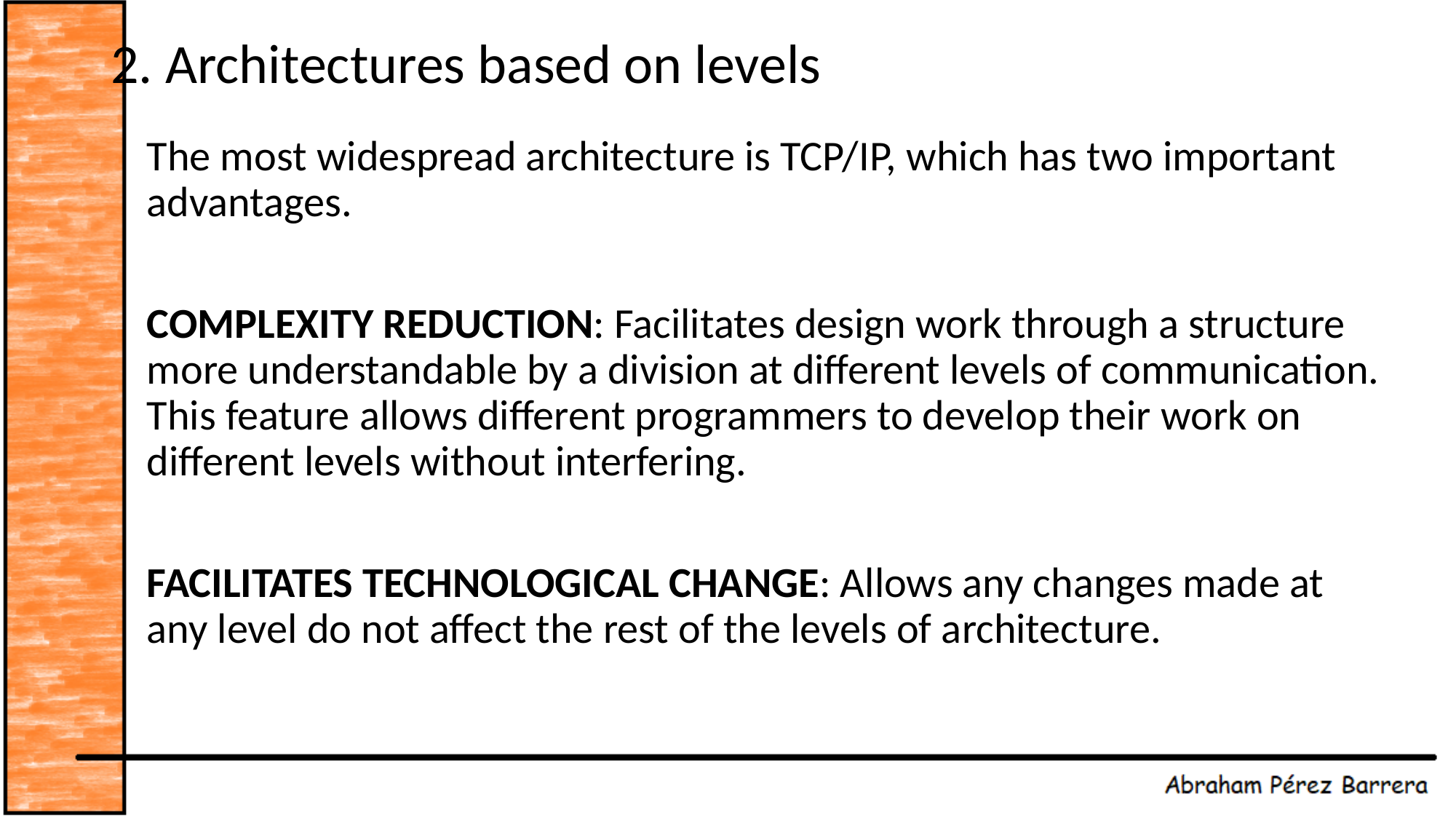

# 2. Architectures based on levels
The most widespread architecture is TCP/IP, which has two important advantages.

COMPLEXITY REDUCTION: Facilitates design work through a structure more understandable by a division at different levels of communication. This feature allows different programmers to develop their work on different levels without interfering.

FACILITATES TECHNOLOGICAL CHANGE: Allows any changes made at any level do not affect the rest of the levels of architecture.